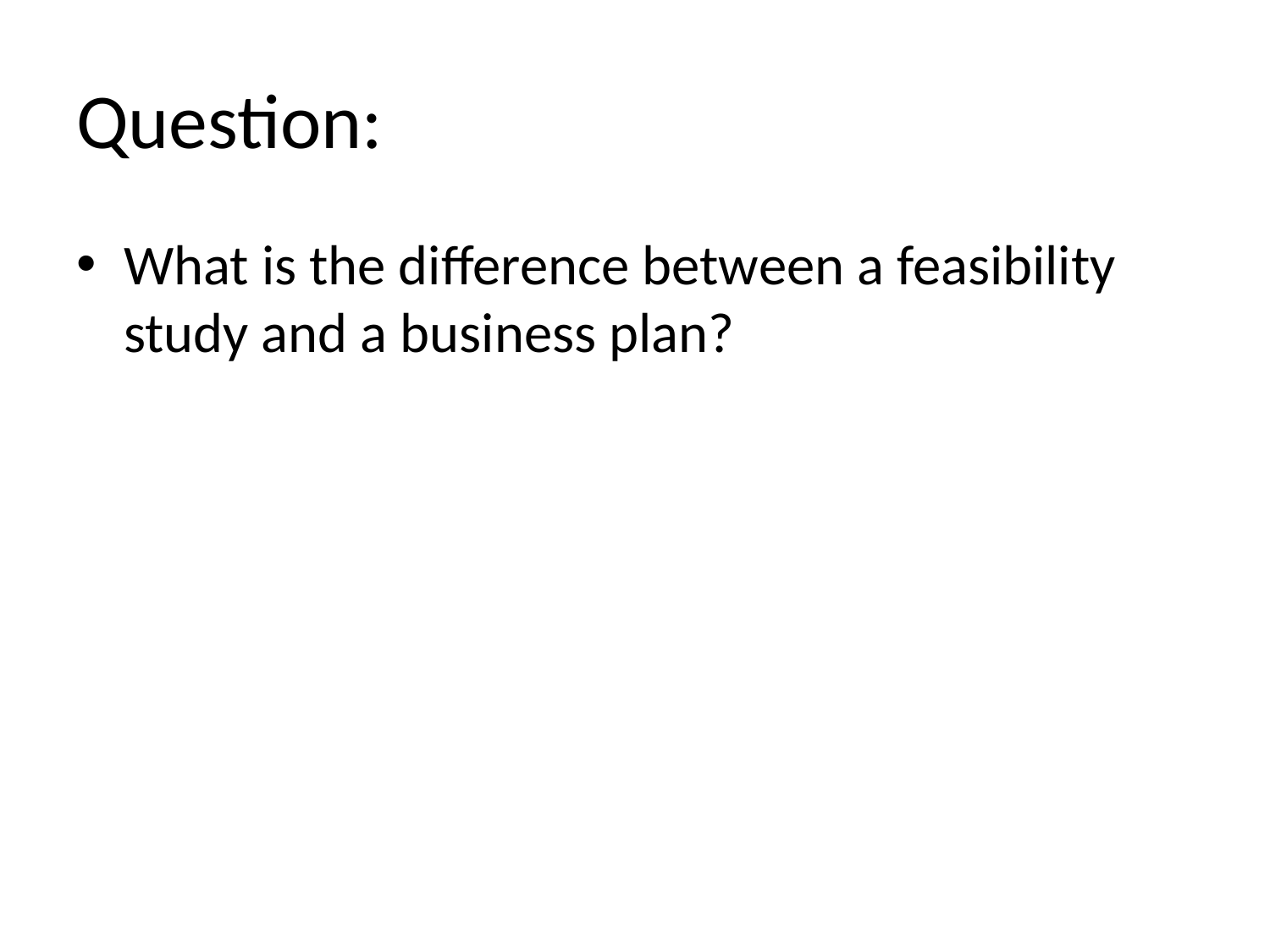

# Question:
What is the difference between a feasibility study and a business plan?